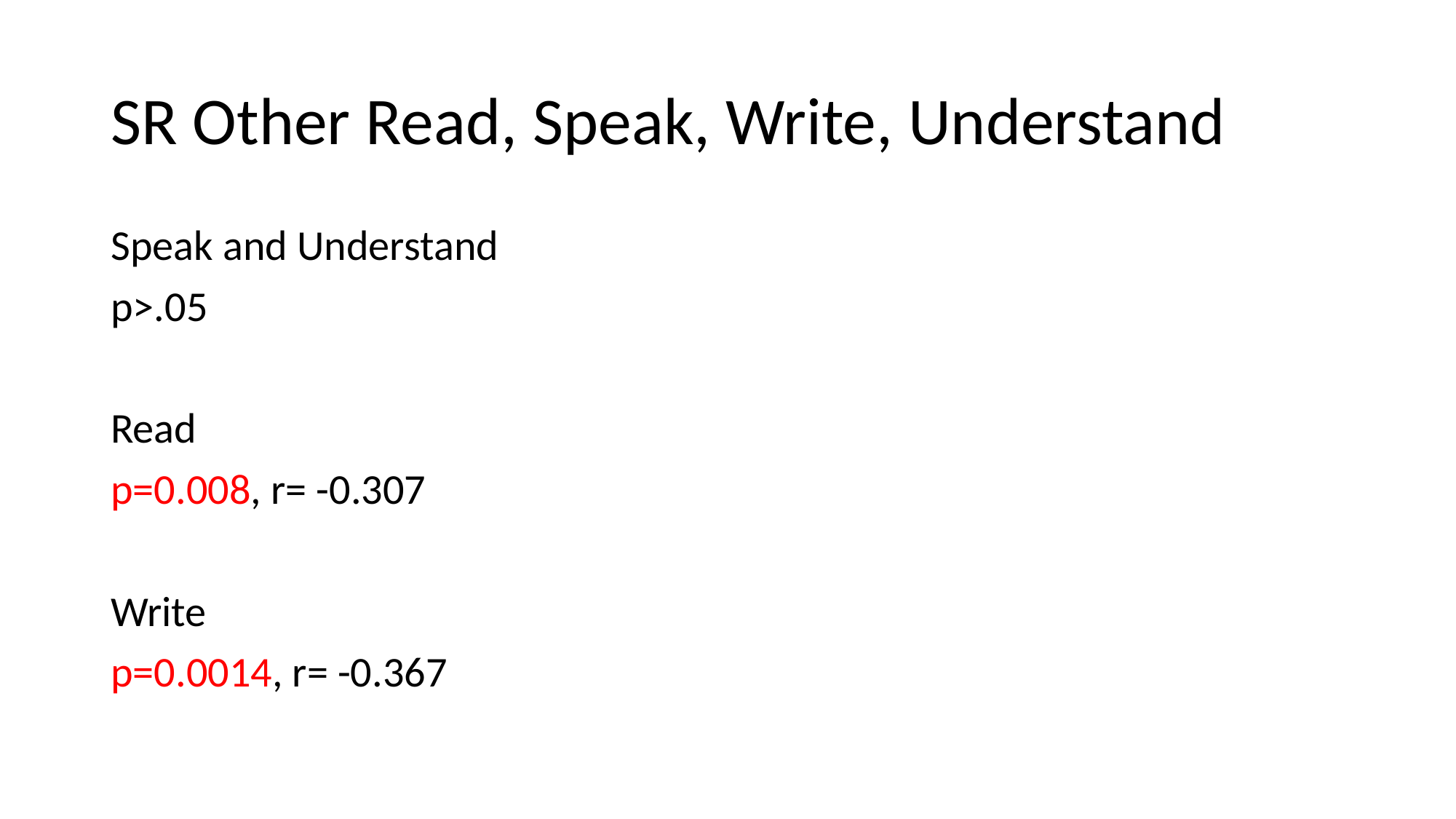

# SR Other Read, Speak, Write, Understand
Speak and Understand
p>.05

Read
p=0.008, r= -0.307

Write
p=0.0014, r= -0.367